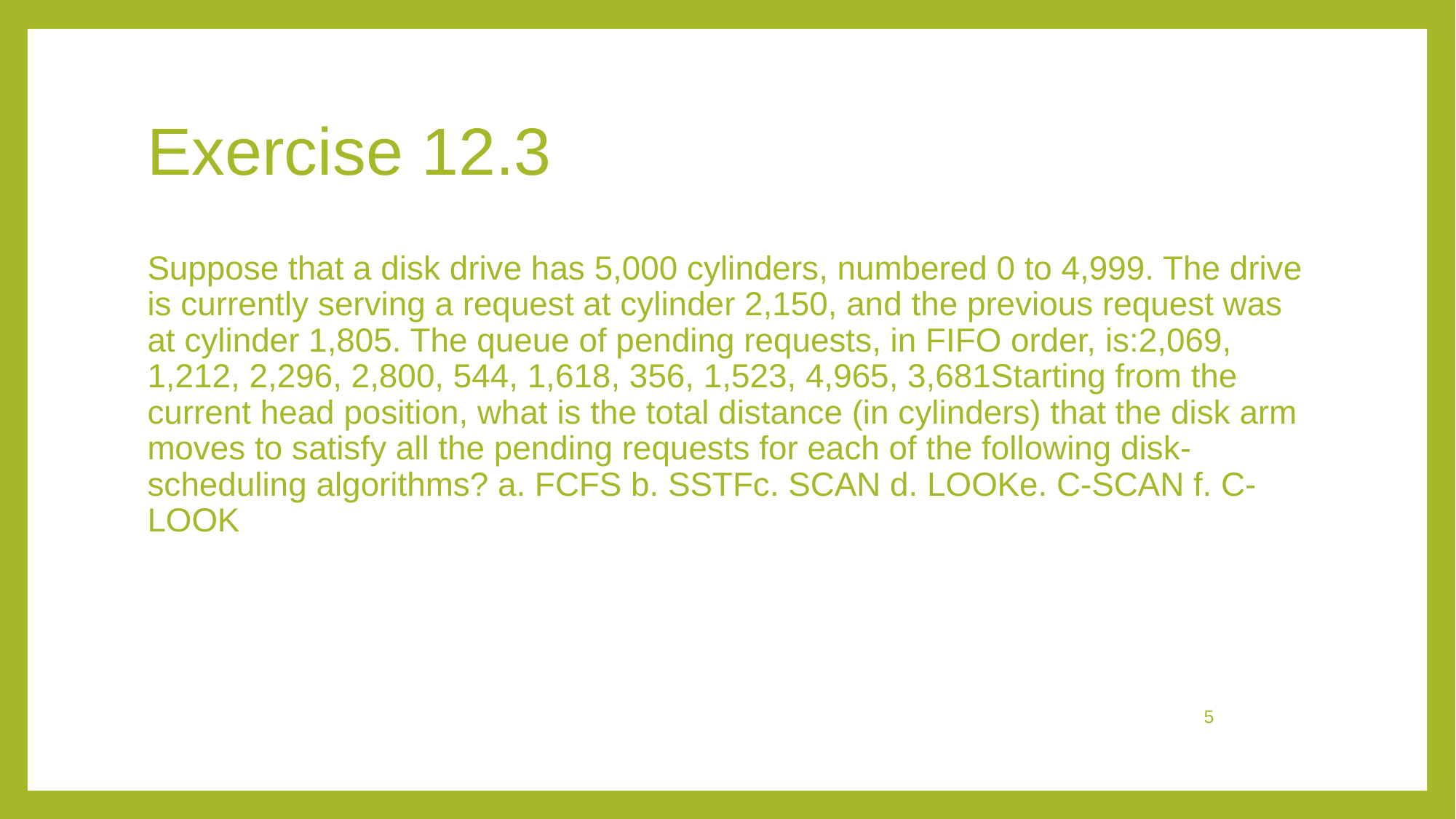

# Exercise 12.3
Suppose that a disk drive has 5,000 cylinders, numbered 0 to 4,999. The drive is currently serving a request at cylinder 2,150, and the previous request was at cylinder 1,805. The queue of pending requests, in FIFO order, is:2,069, 1,212, 2,296, 2,800, 544, 1,618, 356, 1,523, 4,965, 3,681Starting from the current head position, what is the total distance (in cylinders) that the disk arm moves to satisfy all the pending requests for each of the following disk-scheduling algorithms? a. FCFS b. SSTFc. SCAN d. LOOKe. C-SCAN f. C-LOOK
5